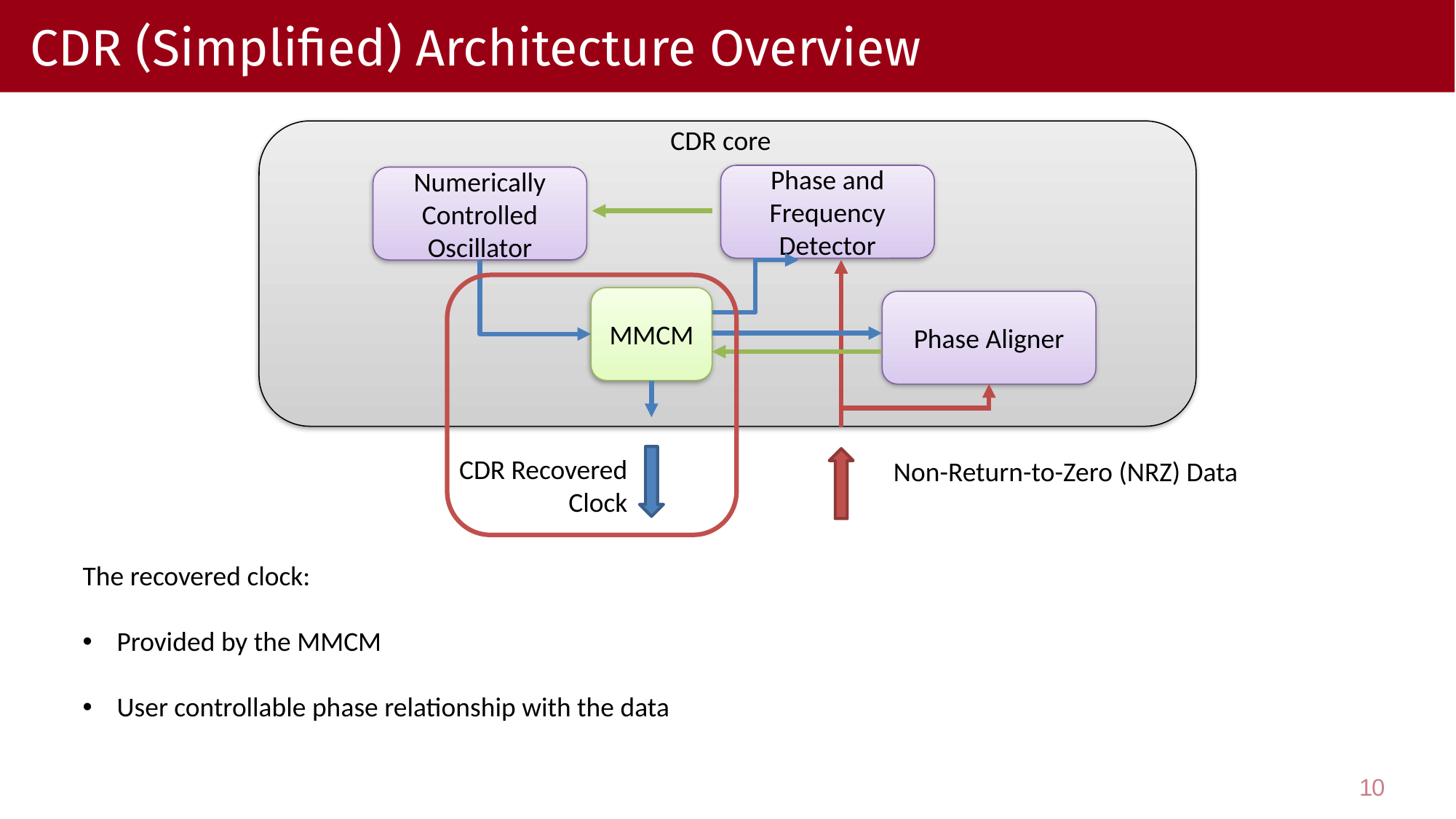

# CDR (Simplified) Architecture Overview
CDR core

Phase and Frequency Detector
Numerically Controlled Oscillator

MMCM
Phase Aligner
CDR Recovered Clock

Non-Return-to-Zero (NRZ) Data
The recovered clock:

Provided by the MMCM

User controllable phase relationship with the data
10